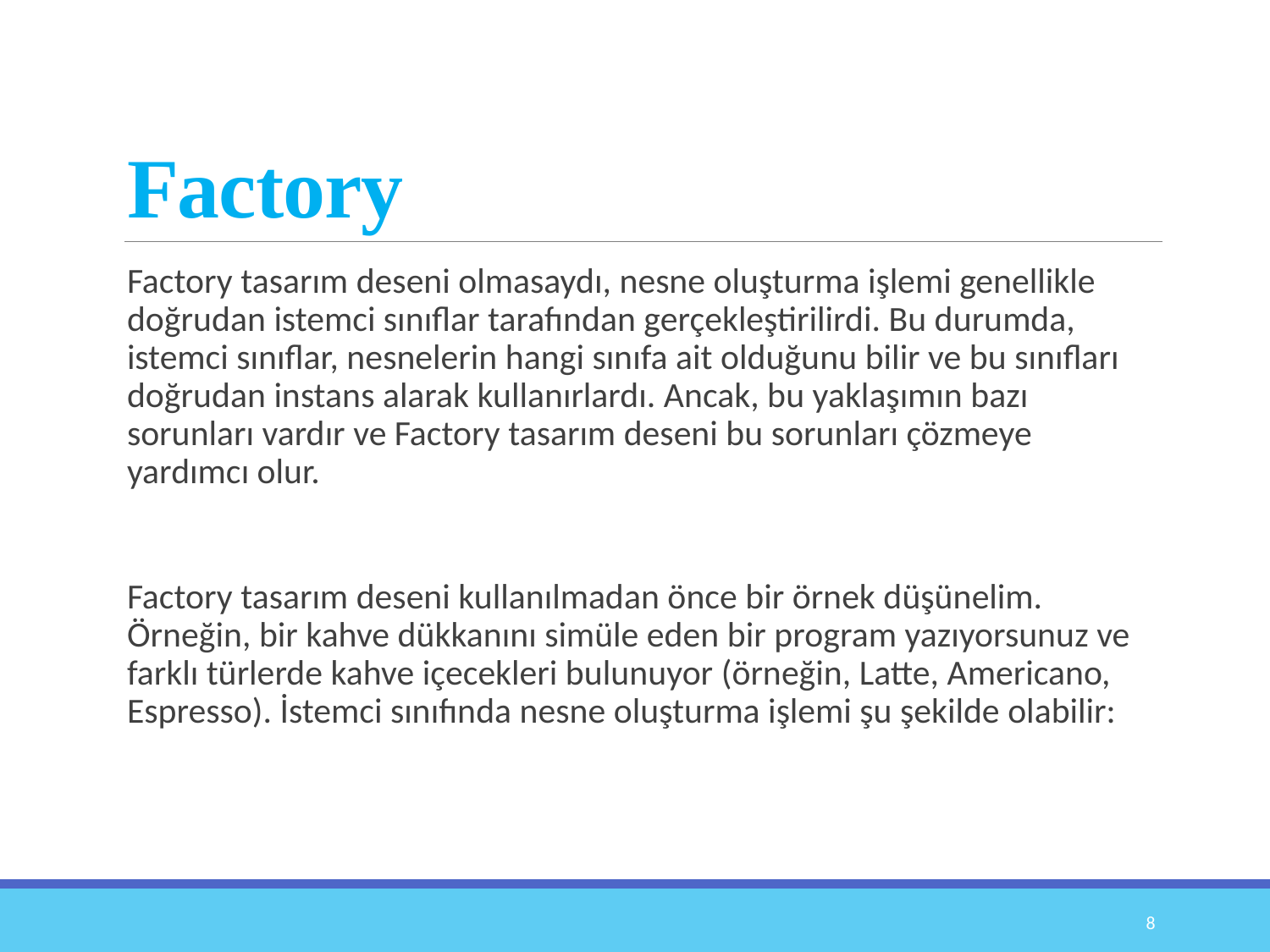

# Factory
Factory tasarım deseni olmasaydı, nesne oluşturma işlemi genellikle doğrudan istemci sınıflar tarafından gerçekleştirilirdi. Bu durumda, istemci sınıflar, nesnelerin hangi sınıfa ait olduğunu bilir ve bu sınıfları doğrudan instans alarak kullanırlardı. Ancak, bu yaklaşımın bazı sorunları vardır ve Factory tasarım deseni bu sorunları çözmeye yardımcı olur.

Factory tasarım deseni kullanılmadan önce bir örnek düşünelim. Örneğin, bir kahve dükkanını simüle eden bir program yazıyorsunuz ve farklı türlerde kahve içecekleri bulunuyor (örneğin, Latte, Americano, Espresso). İstemci sınıfında nesne oluşturma işlemi şu şekilde olabilir:
8